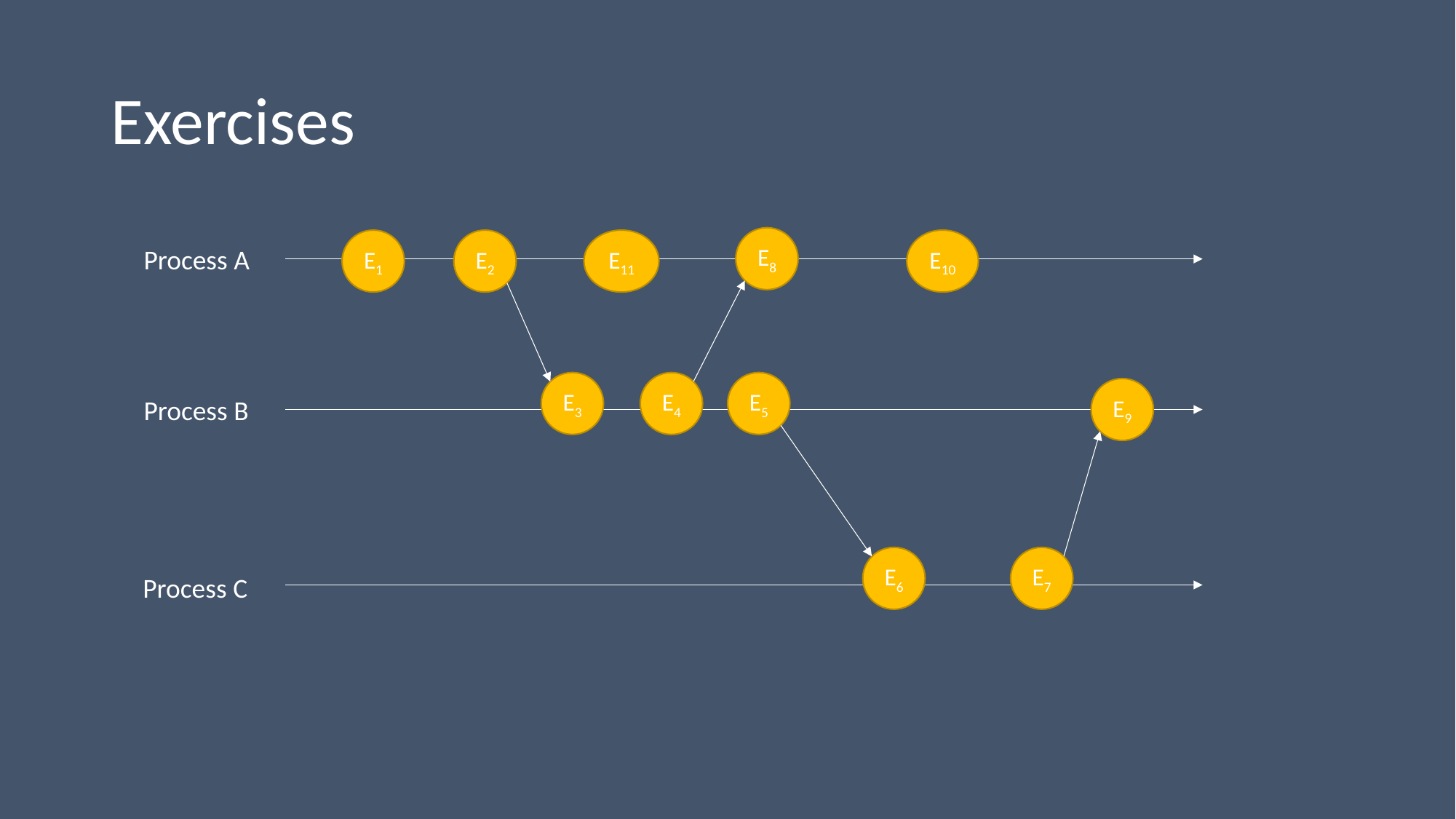

# Exercises
E8
E2
E11
E10
E1
Process A
E3
E5
E4
E9
Process B
E6
E7
Process C